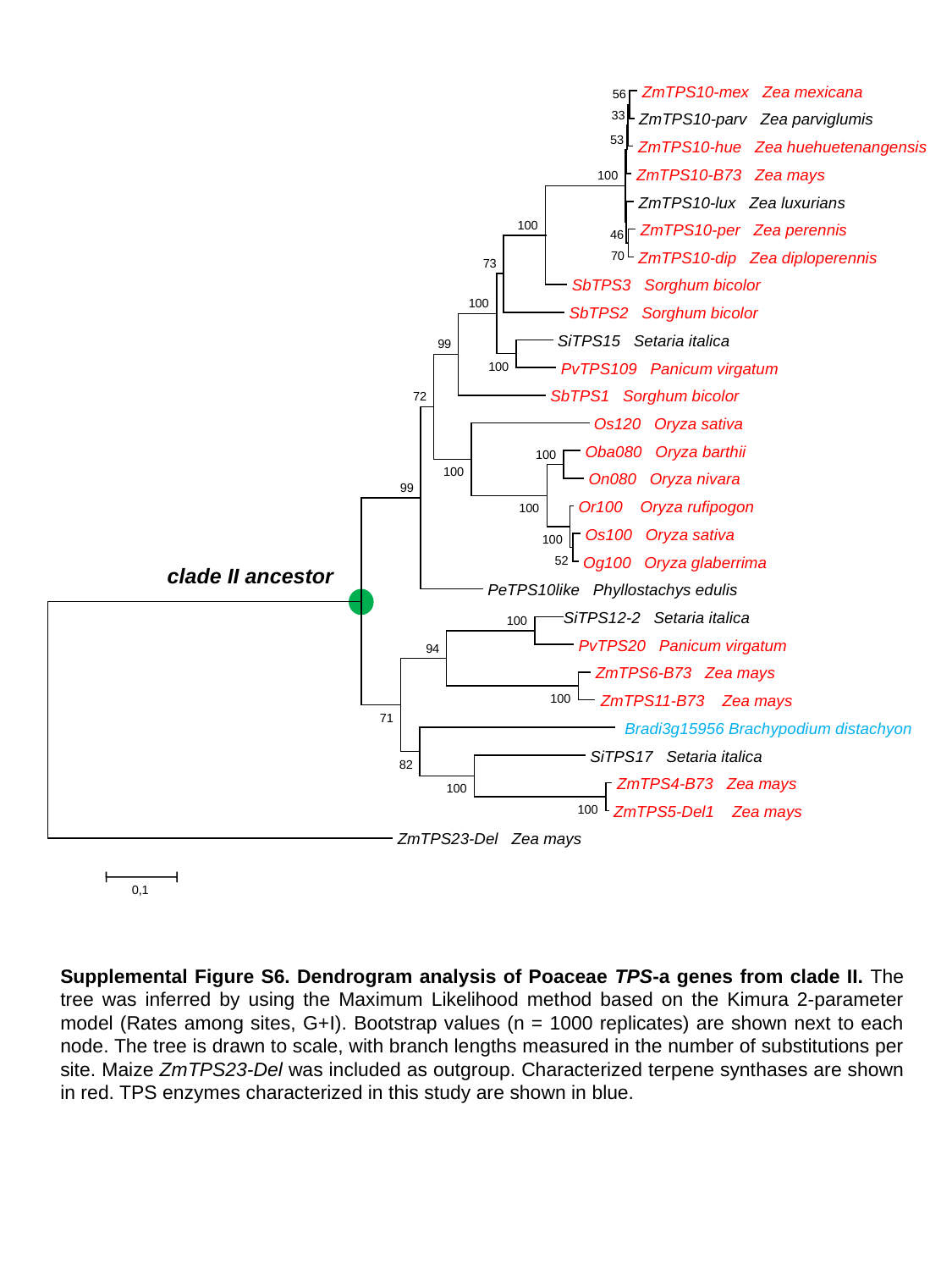

ZmTPS10-mex   Zea mexicana
56

33
 ZmTPS10-parv   Zea parviglumis

53
 ZmTPS10-hue   Zea huehuetenangensis

 ZmTPS10-B73   Zea mays
100

 ZmTPS10-lux   Zea luxurians

100
 ZmTPS10-per   Zea perennis

46

 ZmTPS10-dip   Zea diploperennis
70
73

 SbTPS3   Sorghum bicolor
100
 SbTPS2   Sorghum bicolor

 SiTPS15   Setaria italica
99

 PvTPS109   Panicum virgatum
100
 SbTPS1   Sorghum bicolor
72

 Os120   Oryza sativa

 Oba080   Oryza barthii
100

100

 On080   Oryza nivara
99

 Or100    Oryza rufipogon

100

 Os100   Oryza sativa

100

 Og100   Oryza glaberrima
52
clade II ancestor
 PeTPS10like   Phyllostachys edulis

SiTPS12-2   Setaria italica
100

 PvTPS20   Panicum virgatum
94

 ZmTPS6-B73   Zea mays

 ZmTPS11-B73    Zea mays
100

71
 Bradi3g15956 Brachypodium distachyon

 SiTPS17   Setaria italica

82
 ZmTPS4-B73   Zea mays

100

 ZmTPS5-Del1    Zea mays
100
 ZmTPS23-Del   Zea mays

0,1

Supplemental Figure S6. Dendrogram analysis of Poaceae TPS-a genes from clade II. The tree was inferred by using the Maximum Likelihood method based on the Kimura 2-parameter model (Rates among sites, G+I). Bootstrap values (n = 1000 replicates) are shown next to each node. The tree is drawn to scale, with branch lengths measured in the number of substitutions per site. Maize ZmTPS23-Del was included as outgroup. Characterized terpene synthases are shown in red. TPS enzymes characterized in this study are shown in blue.